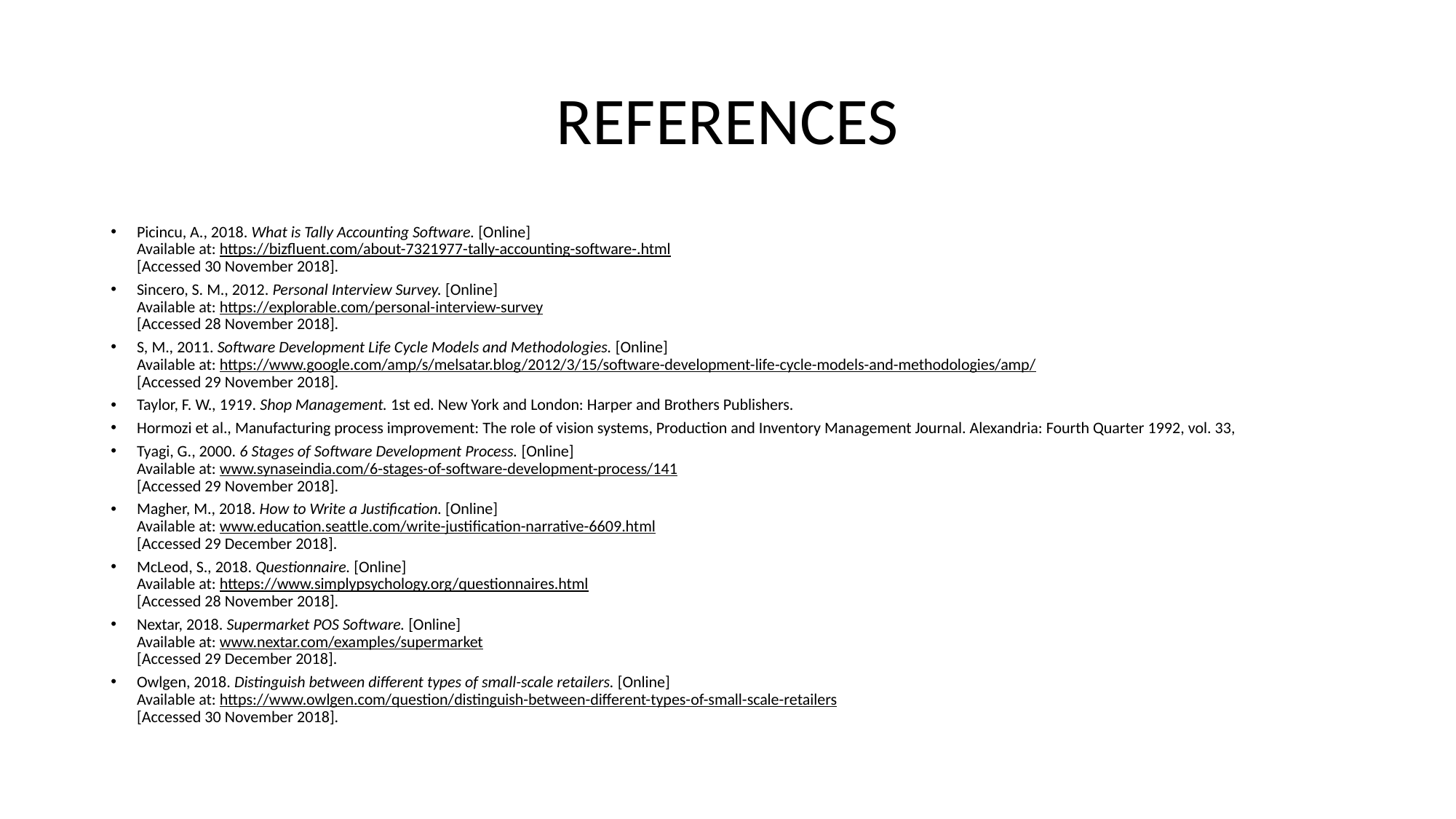

# REFERENCES
Picincu, A., 2018. What is Tally Accounting Software. [Online]
Available at: https://bizfluent.com/about-7321977-tally-accounting-software-.html
[Accessed 30 November 2018].
Sincero, S. M., 2012. Personal Interview Survey. [Online]
Available at: https://explorable.com/personal-interview-survey
[Accessed 28 November 2018].
S, M., 2011. Software Development Life Cycle Models and Methodologies. [Online]
Available at: https://www.google.com/amp/s/melsatar.blog/2012/3/15/software-development-life-cycle-models-and-methodologies/amp/
[Accessed 29 November 2018].
Taylor, F. W., 1919. Shop Management. 1st ed. New York and London: Harper and Brothers Publishers.
Hormozi et al., Manufacturing process improvement: The role of vision systems, Production and Inventory Management Journal. Alexandria: Fourth Quarter 1992, vol. 33,
Tyagi, G., 2000. 6 Stages of Software Development Process. [Online]
Available at: www.synaseindia.com/6-stages-of-software-development-process/141
[Accessed 29 November 2018].
Magher, M., 2018. How to Write a Justification. [Online]
Available at: www.education.seattle.com/write-justification-narrative-6609.html
[Accessed 29 December 2018].
McLeod, S., 2018. Questionnaire. [Online]
Available at: htteps://www.simplypsychology.org/questionnaires.html
[Accessed 28 November 2018].
Nextar, 2018. Supermarket POS Software. [Online]
Available at: www.nextar.com/examples/supermarket
[Accessed 29 December 2018].
Owlgen, 2018. Distinguish between different types of small-scale retailers. [Online]
Available at: https://www.owlgen.com/question/distinguish-between-different-types-of-small-scale-retailers
[Accessed 30 November 2018].